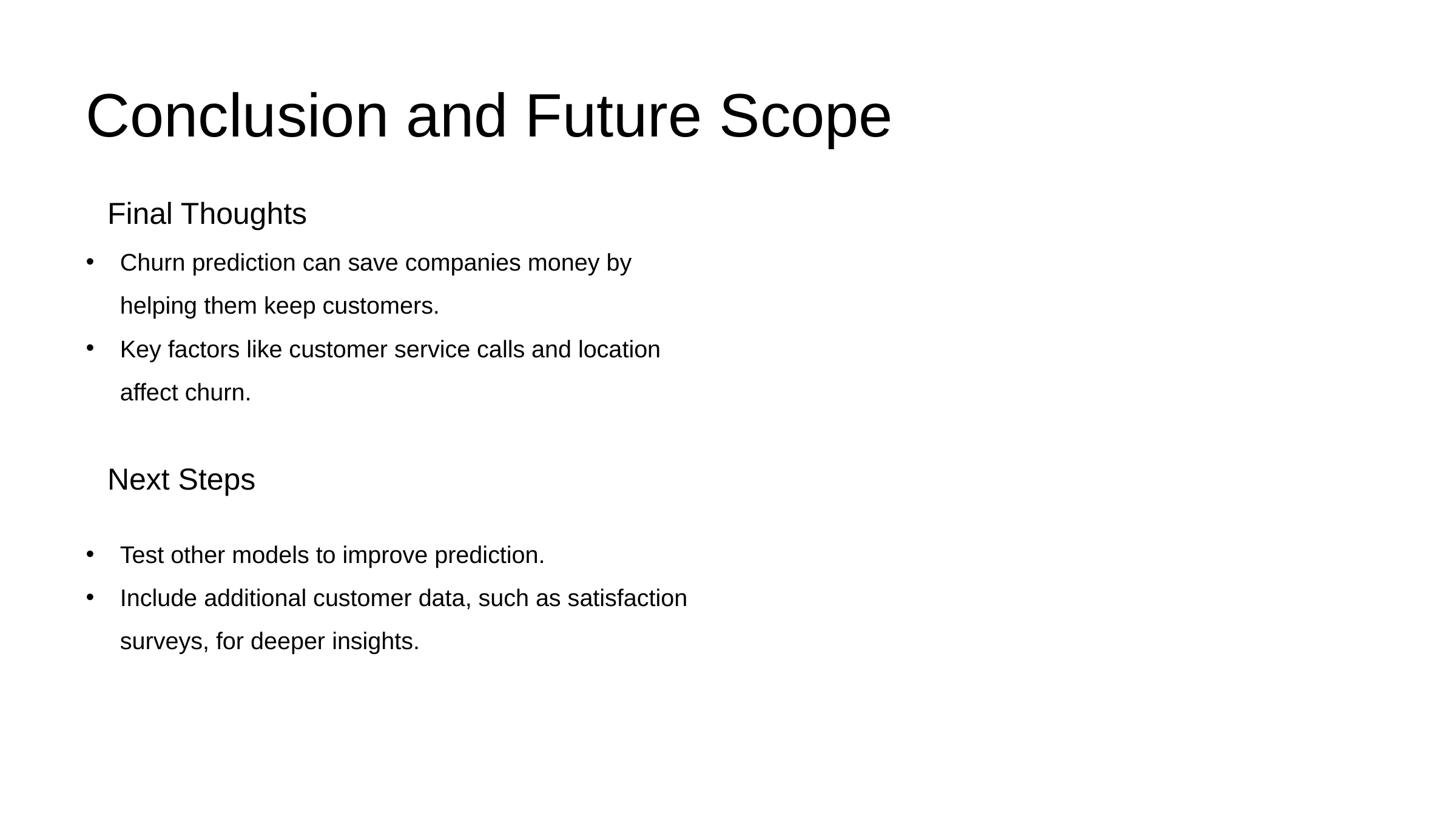

Conclusion and Future Scope
Final Thoughts
Churn prediction can save companies money by helping them keep customers.
Key factors like customer service calls and location affect churn.
Next Steps
Test other models to improve prediction.
Include additional customer data, such as satisfaction surveys, for deeper insights.